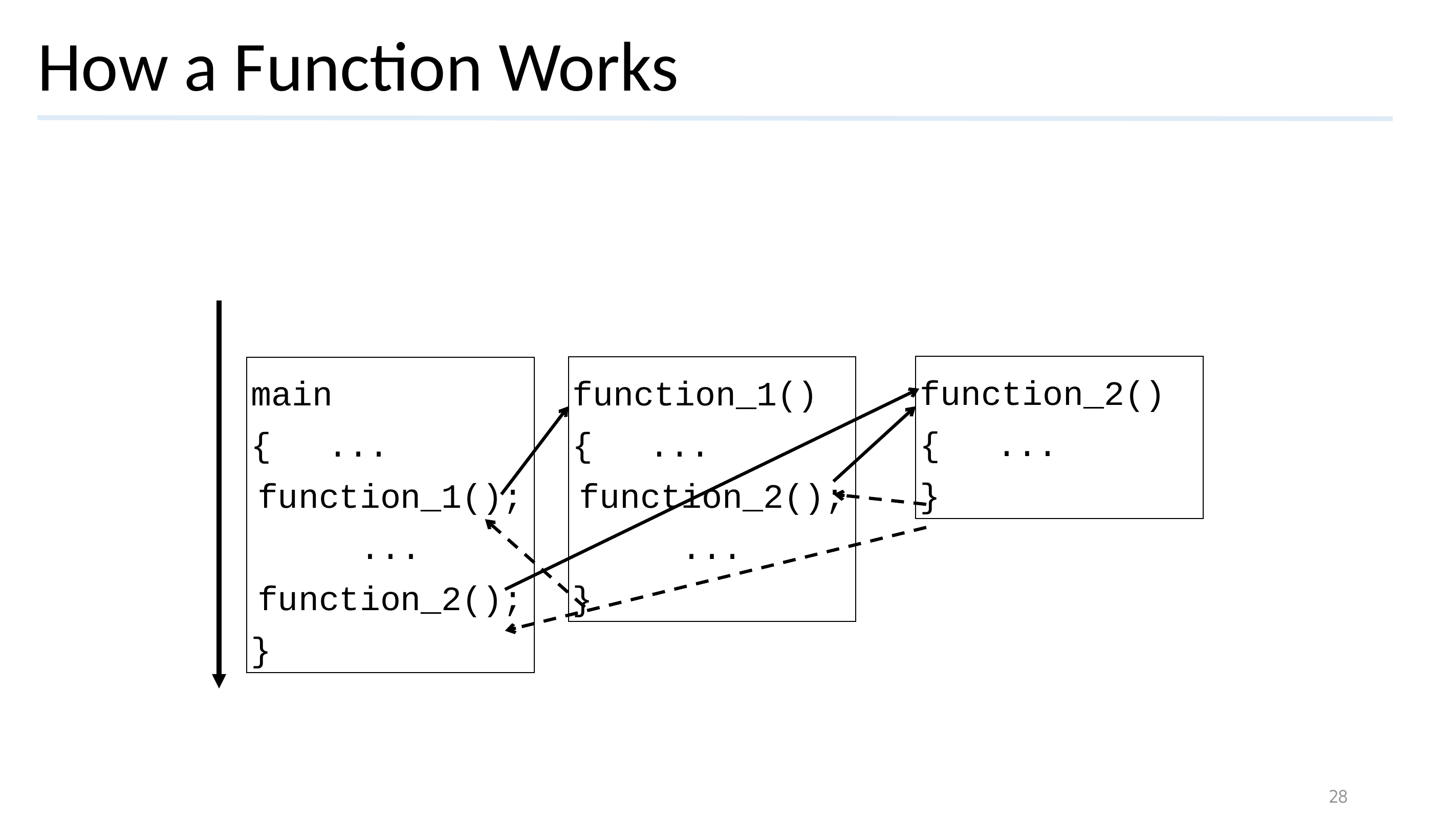

# How a Function Works
main
{	...
function_1();
...
function_2();
}
function_2()
{	...
}
function_1()
{	...
function_2();
...
}
28